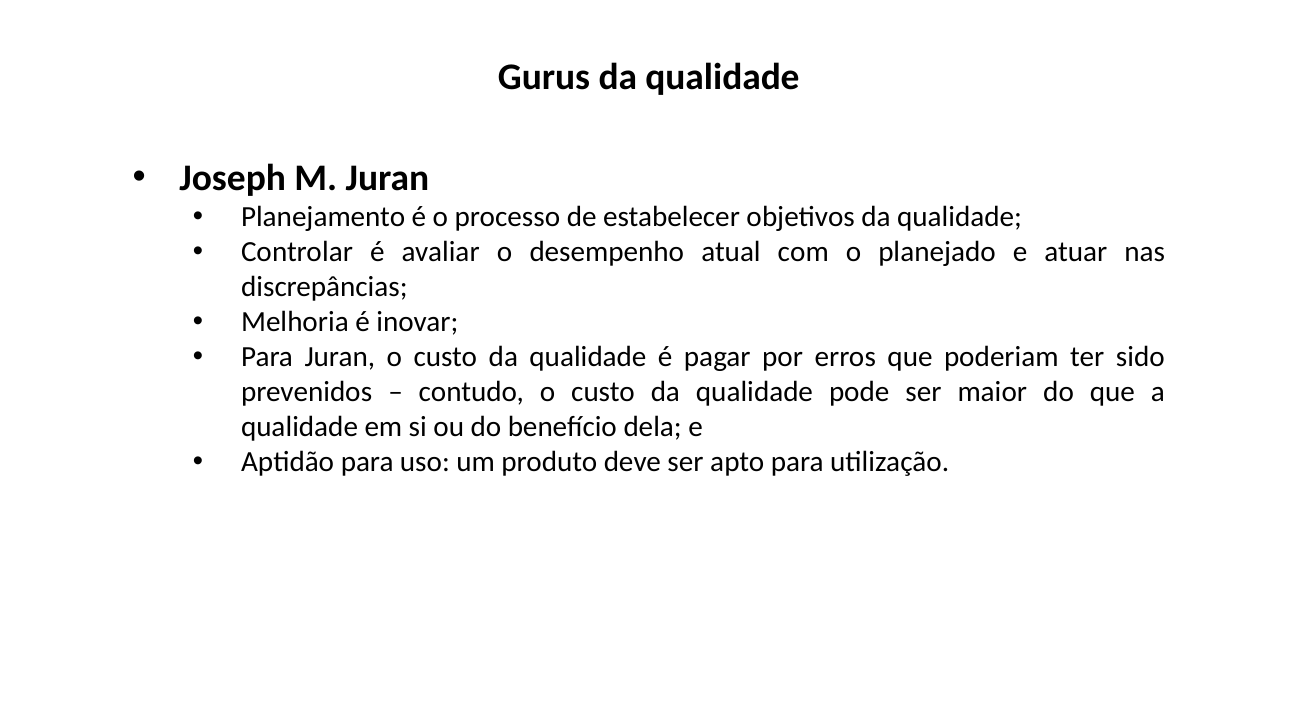

Gurus da qualidade
Joseph M. Juran
Planejamento é o processo de estabelecer objetivos da qualidade;
Controlar é avaliar o desempenho atual com o planejado e atuar nas discrepâncias;
Melhoria é inovar;
Para Juran, o custo da qualidade é pagar por erros que poderiam ter sido prevenidos – contudo, o custo da qualidade pode ser maior do que a qualidade em si ou do benefício dela; e
Aptidão para uso: um produto deve ser apto para utilização.
EXEMLO